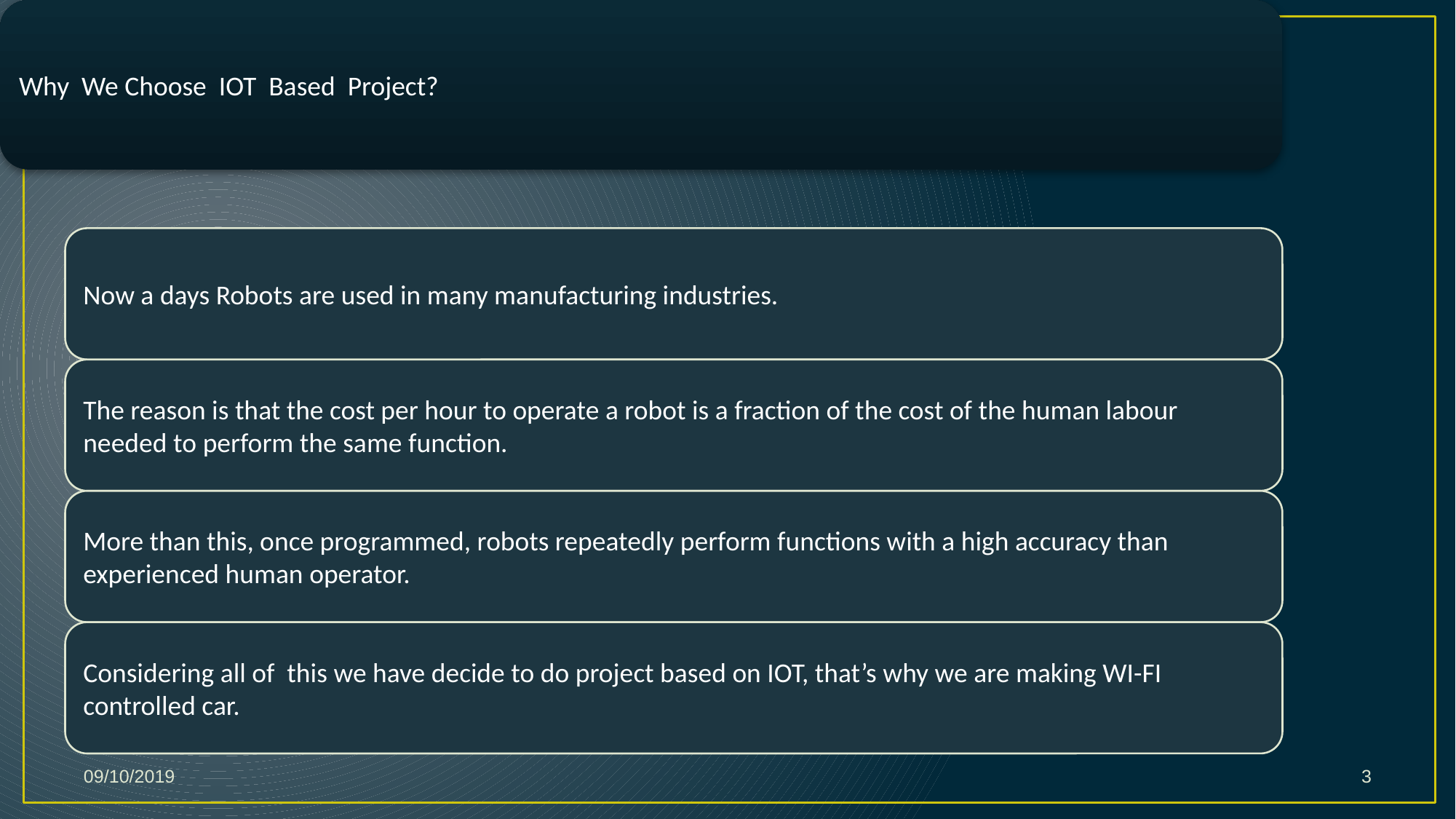

Why  We Choose  IOT  Based  Project?
Now a days Robots are used in many manufacturing industries.
The reason is that the cost per hour to operate a robot is a fraction of the cost of the human labour needed to perform the same function.
More than this, once programmed, robots repeatedly perform functions with a high accuracy than experienced human operator.
Considering all of  this we have decide to do project based on IOT, that’s why we are making WI-FI controlled car.
09/10/2019
3